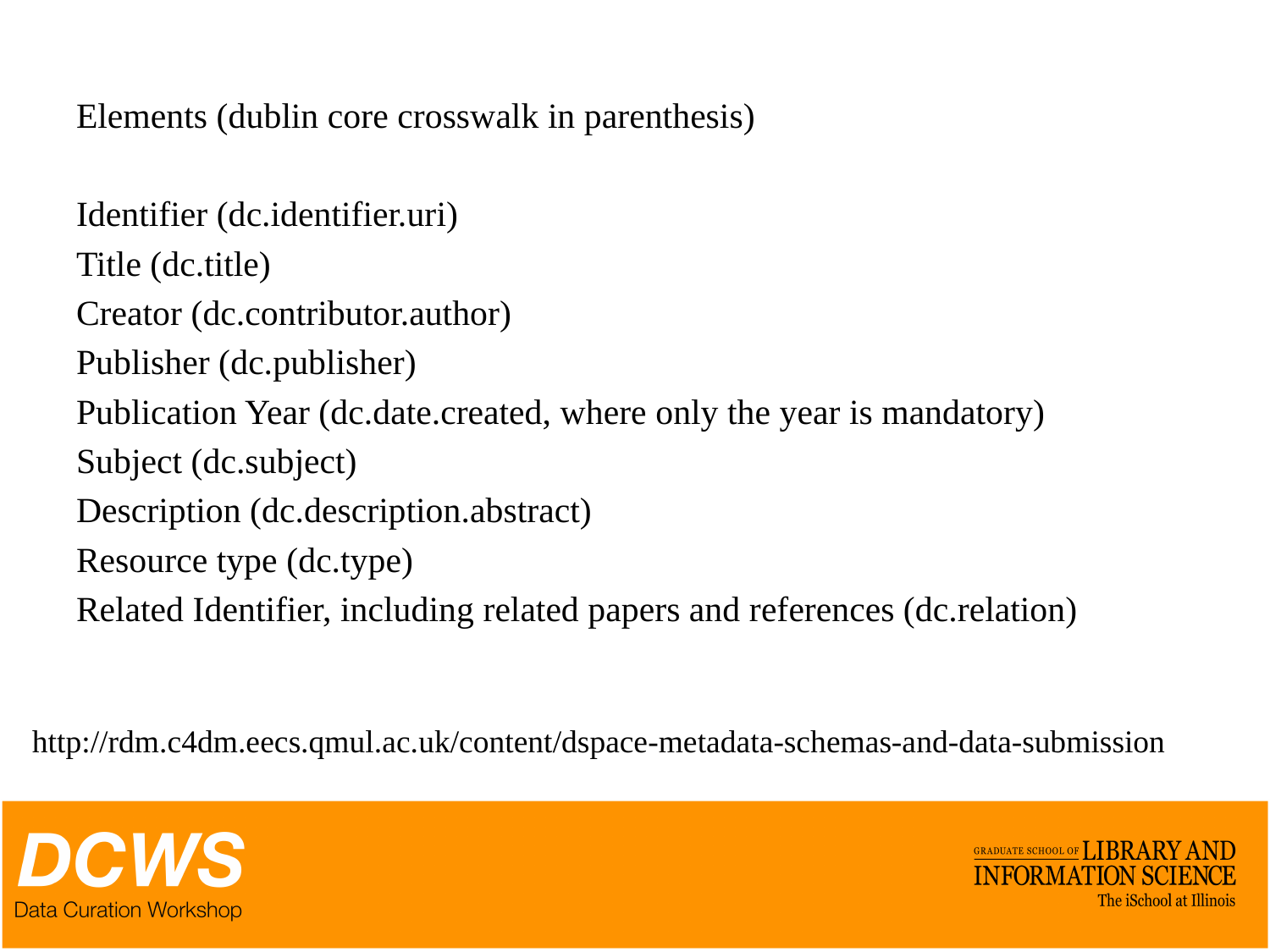

Elements (dublin core crosswalk in parenthesis)

Identifier (dc.identifier.uri)
Title (dc.title)
Creator (dc.contributor.author)
Publisher (dc.publisher)
Publication Year (dc.date.created, where only the year is mandatory)
Subject (dc.subject)
Description (dc.description.abstract)
Resource type (dc.type)
Related Identifier, including related papers and references (dc.relation)
http://rdm.c4dm.eecs.qmul.ac.uk/content/dspace-metadata-schemas-and-data-submission